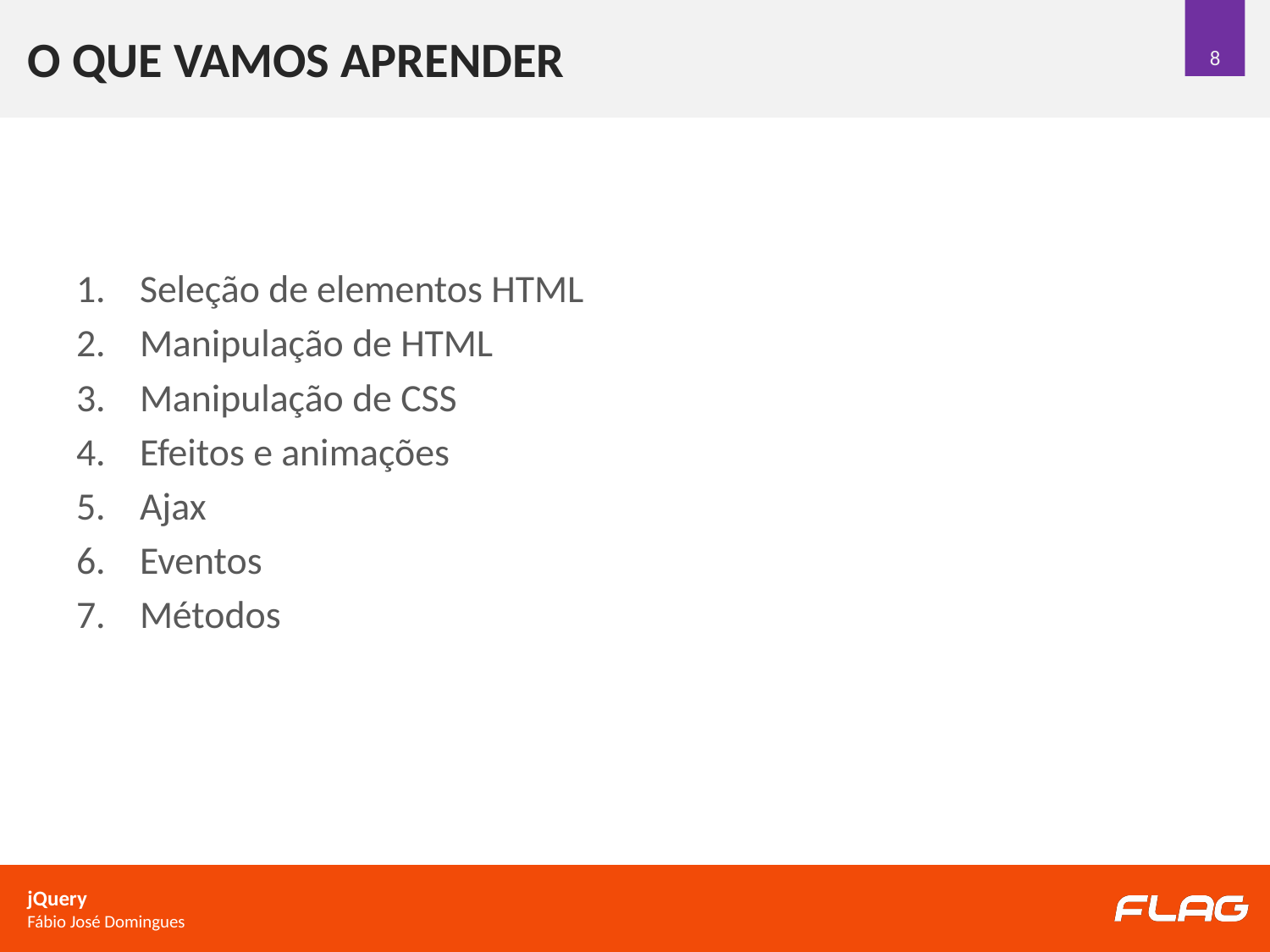

# O Que vamos aprender

Seleção de elementos HTML
Manipulação de HTML
Manipulação de CSS
Efeitos e animações
Ajax
Eventos
Métodos